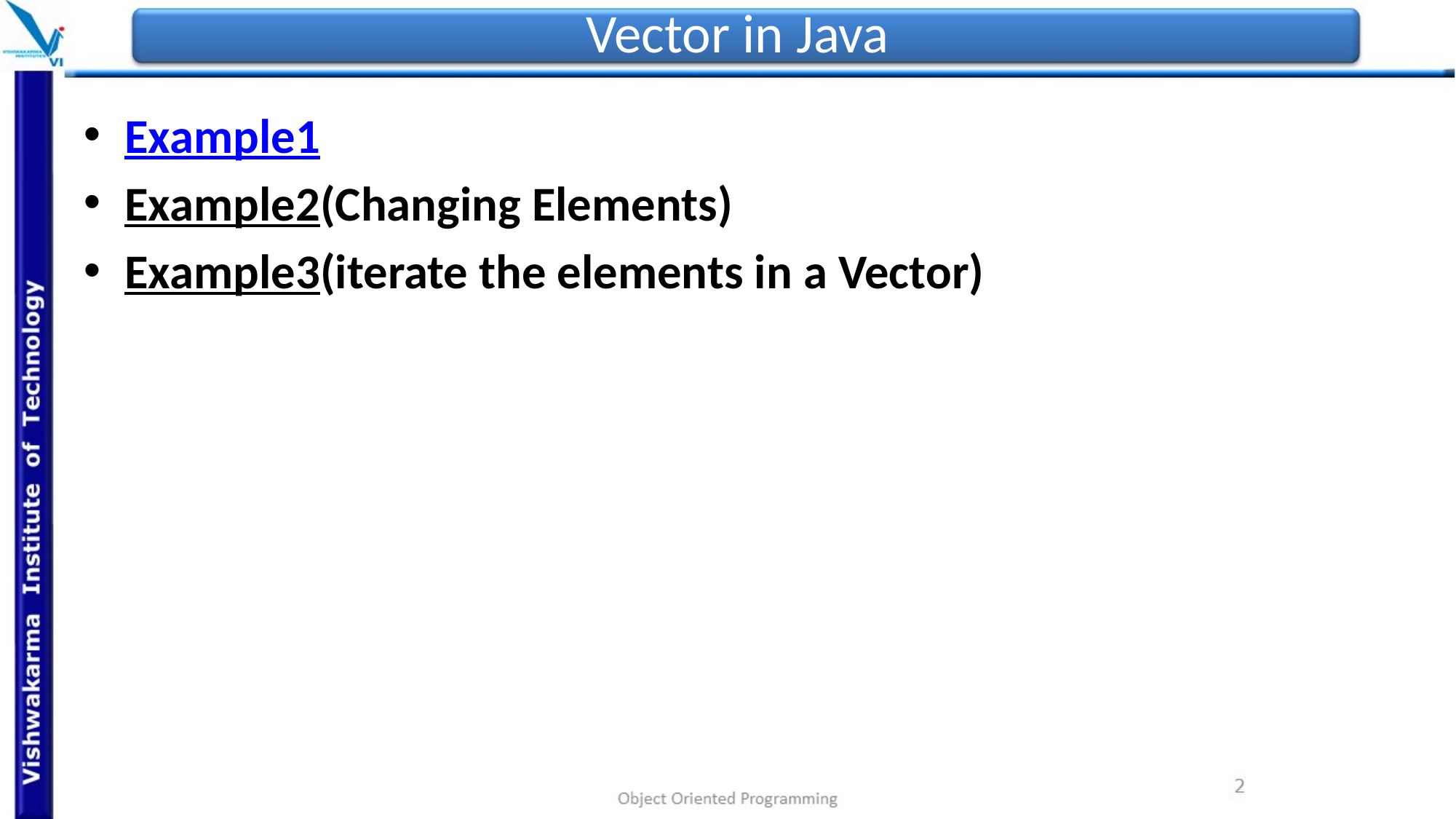

# Vector in Java
Example1
Example2(Changing Elements)
Example3(iterate the elements in a Vector)